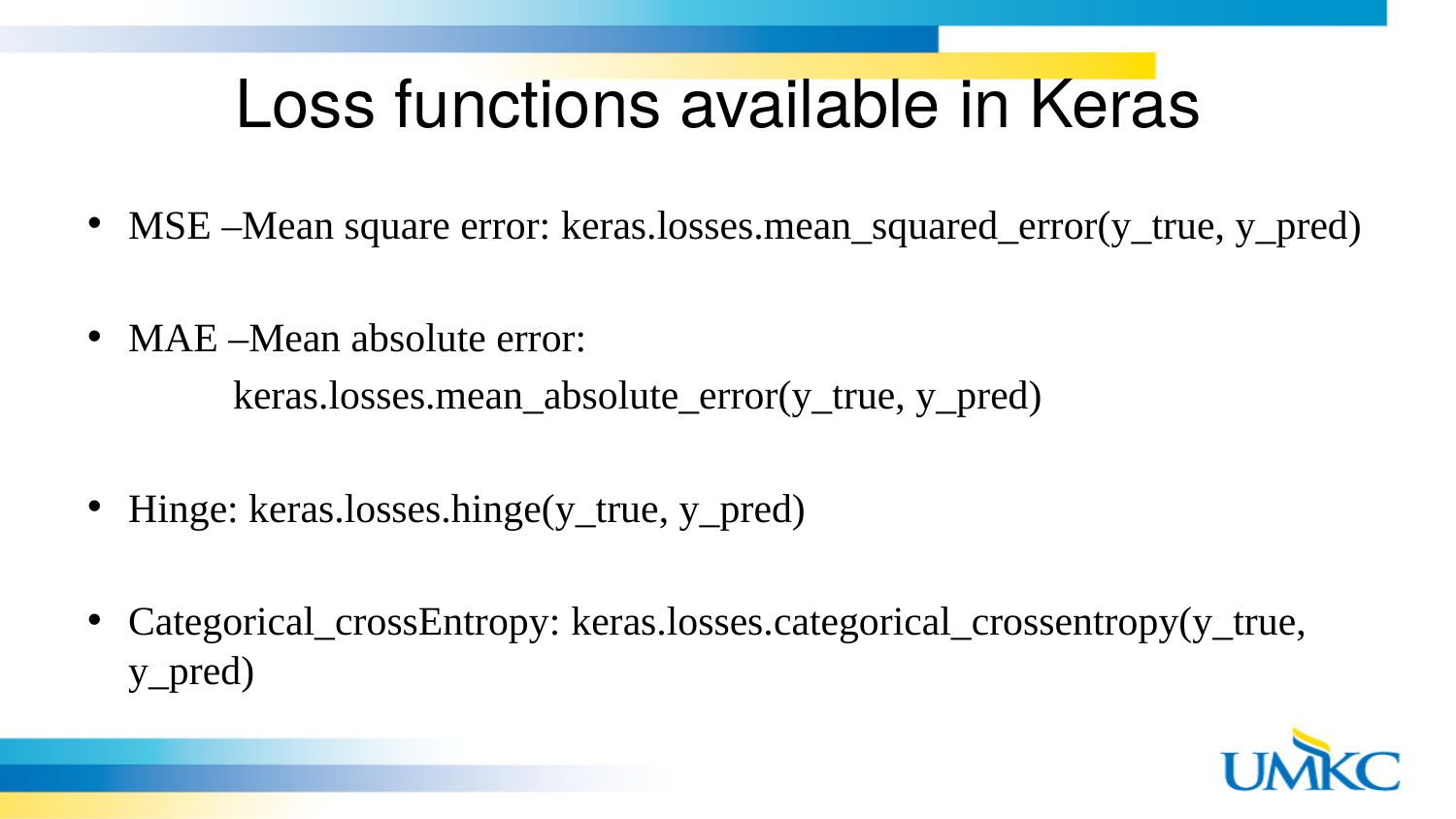

# Loss functions available in Keras
MSE –Mean square error: keras.losses.mean_squared_error(y_true, y_pred)

MAE –Mean absolute error:
	keras.losses.mean_absolute_error(y_true, y_pred)

Hinge: keras.losses.hinge(y_true, y_pred)

Categorical_crossEntropy: keras.losses.categorical_crossentropy(y_true, y_pred)